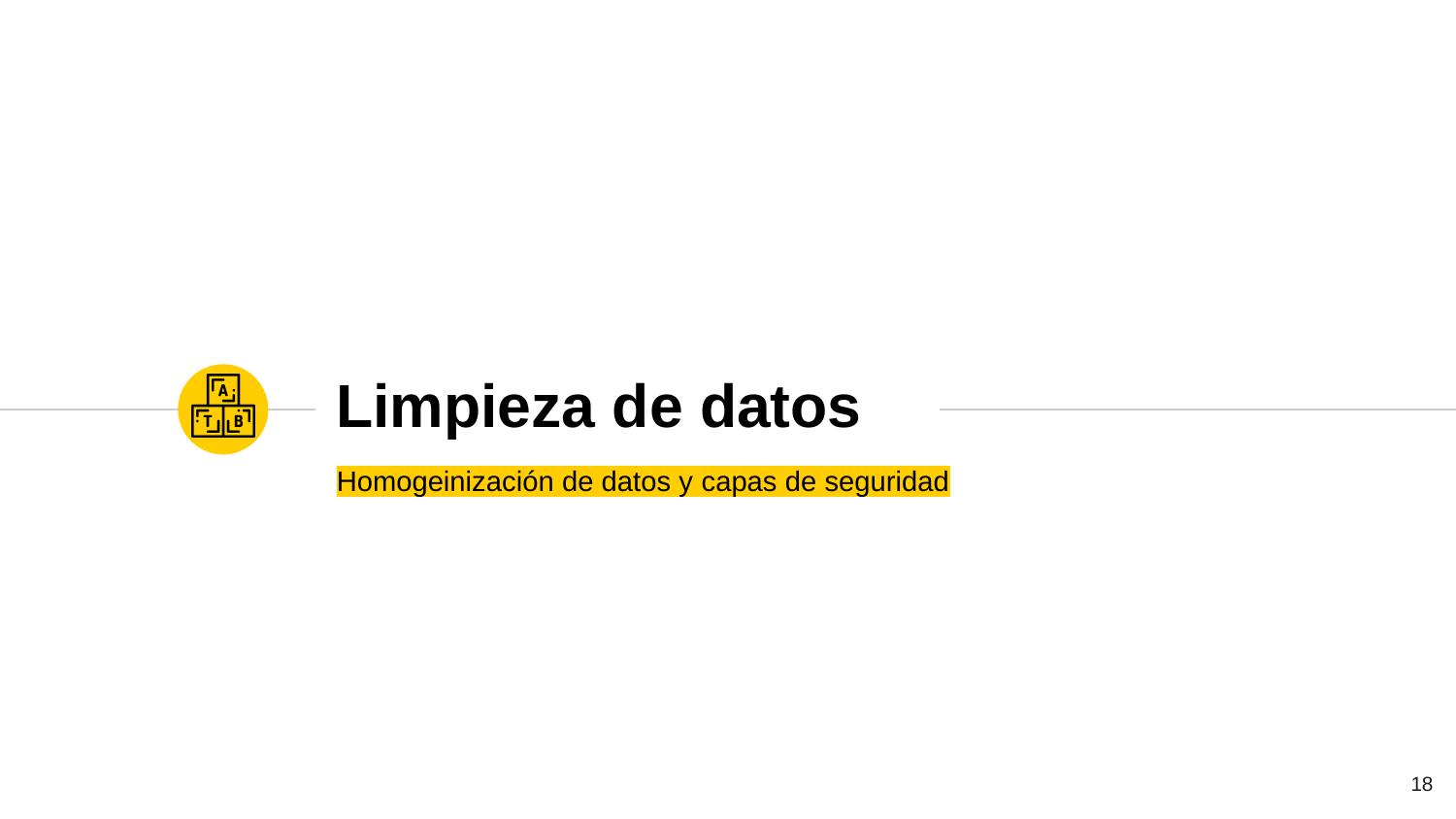

# Limpieza de datos
Homogeinización de datos y capas de seguridad
18